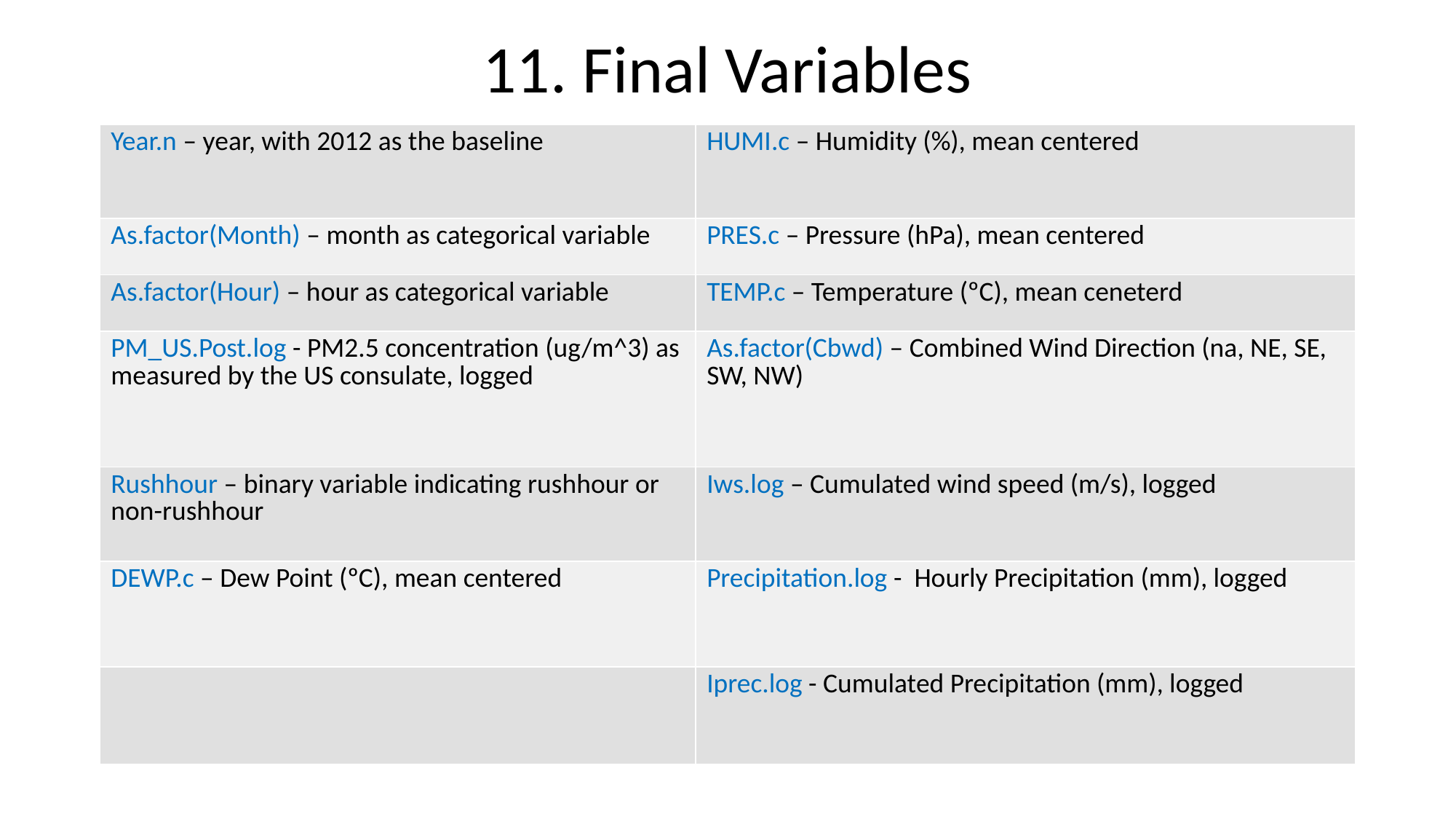

# 11. Final Variables
| Year.n – year, with 2012 as the baseline | HUMI.c – Humidity (%), mean centered |
| --- | --- |
| As.factor(Month) – month as categorical variable | PRES.c – Pressure (hPa), mean centered |
| As.factor(Hour) – hour as categorical variable | TEMP.c – Temperature (ºC), mean ceneterd |
| PM\_US.Post.log - PM2.5 concentration (ug/m^3) as measured by the US consulate, logged | As.factor(Cbwd) – Combined Wind Direction (na, NE, SE, SW, NW) |
| Rushhour – binary variable indicating rushhour or non-rushhour | Iws.log – Cumulated wind speed (m/s), logged |
| DEWP.c – Dew Point (ºC), mean centered | Precipitation.log - Hourly Precipitation (mm), logged |
|  | Iprec.log - Cumulated Precipitation (mm), logged |